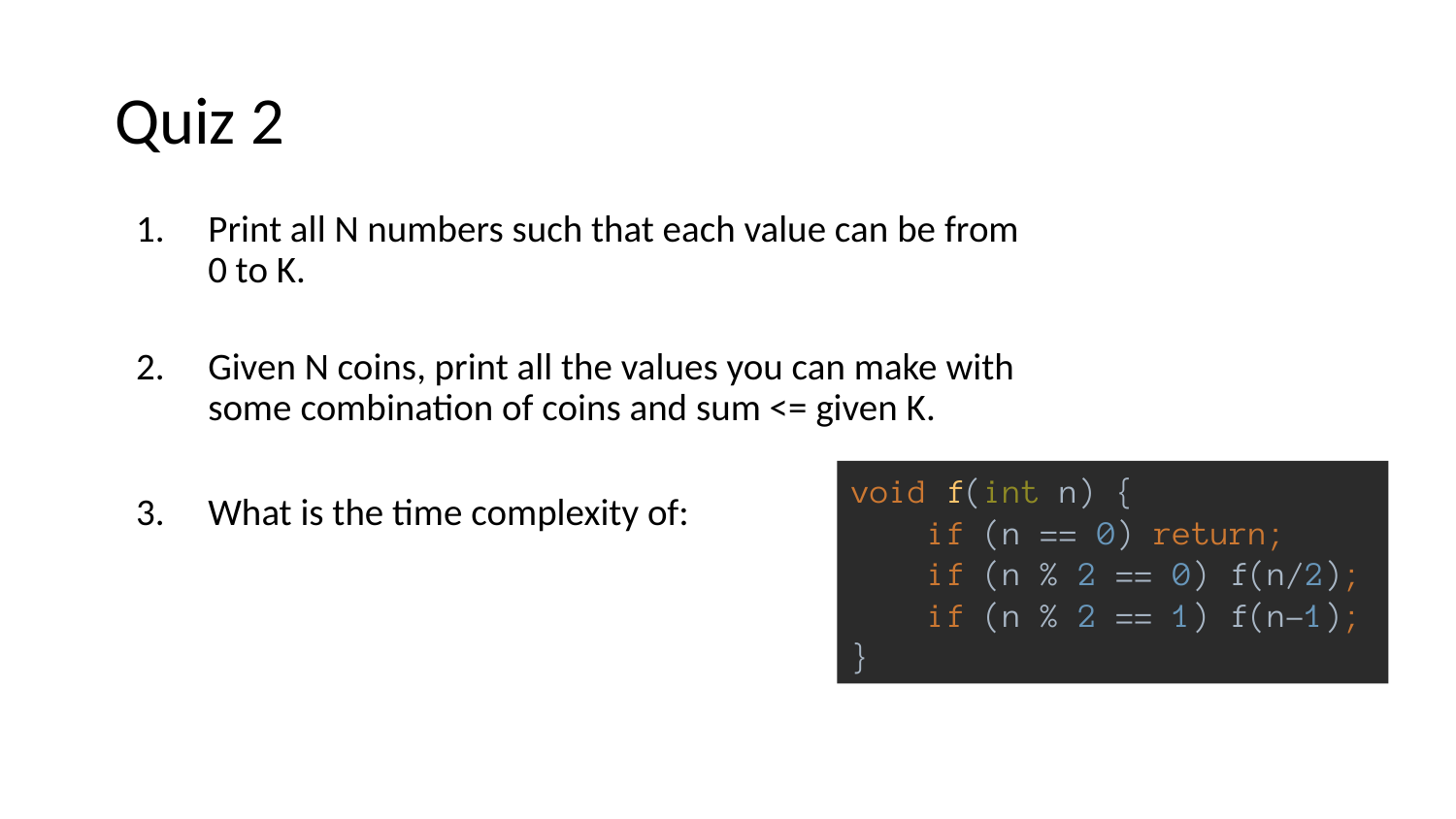

# Quiz 2
Print all N numbers such that each value can be from 0 to K.
Given N coins, print all the values you can make with some combination of coins and sum <= given K.

What is the time complexity of:
void f(int n) {
    if (n == 0) return;
    if (n % 2 == 0) f(n/2);
    if (n % 2 == 1) f(n-1);
}